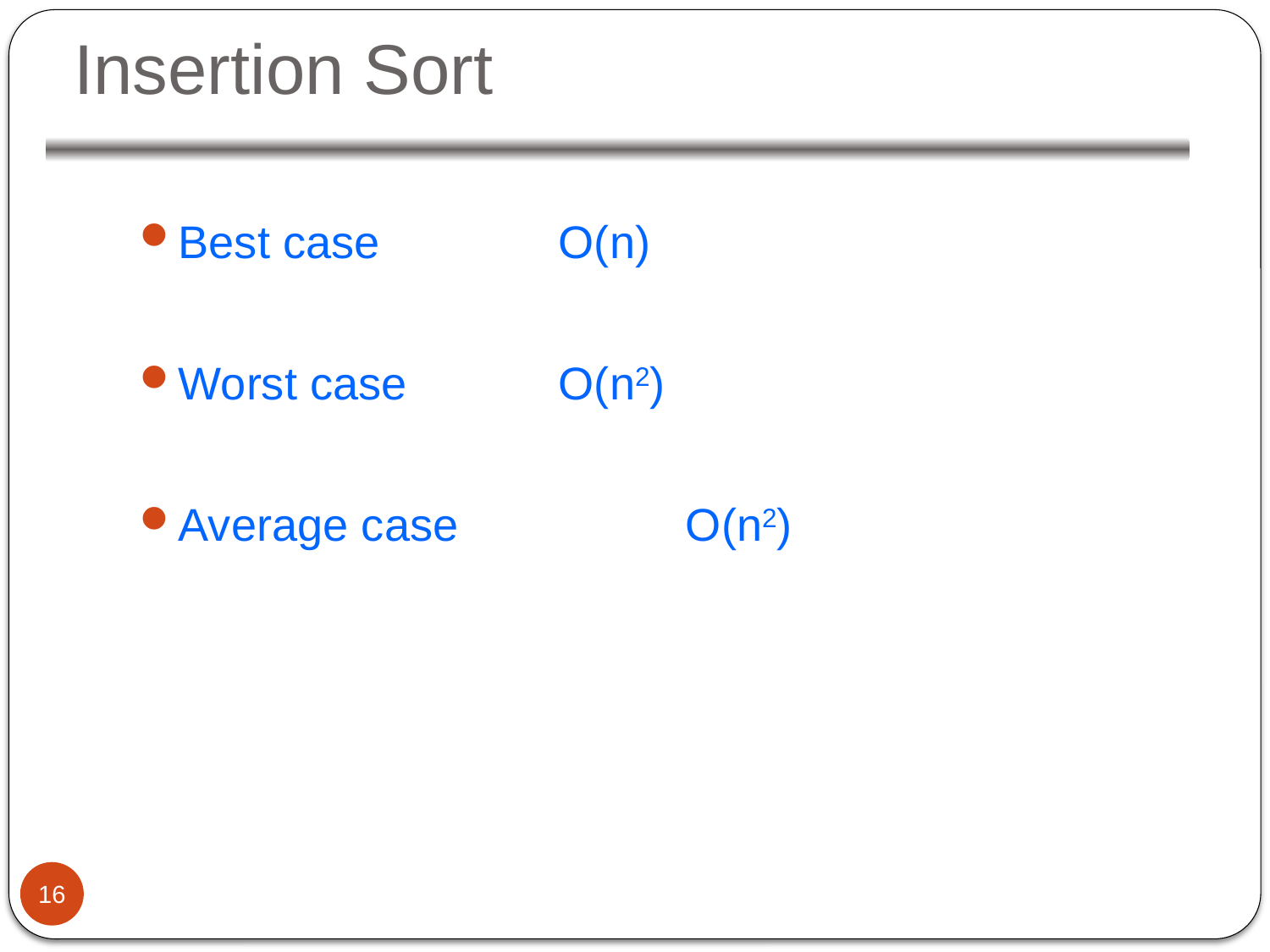

# Insertion Sort
Best case		О(n)

Worst case		О(n2)

Average case		O(n2)
16